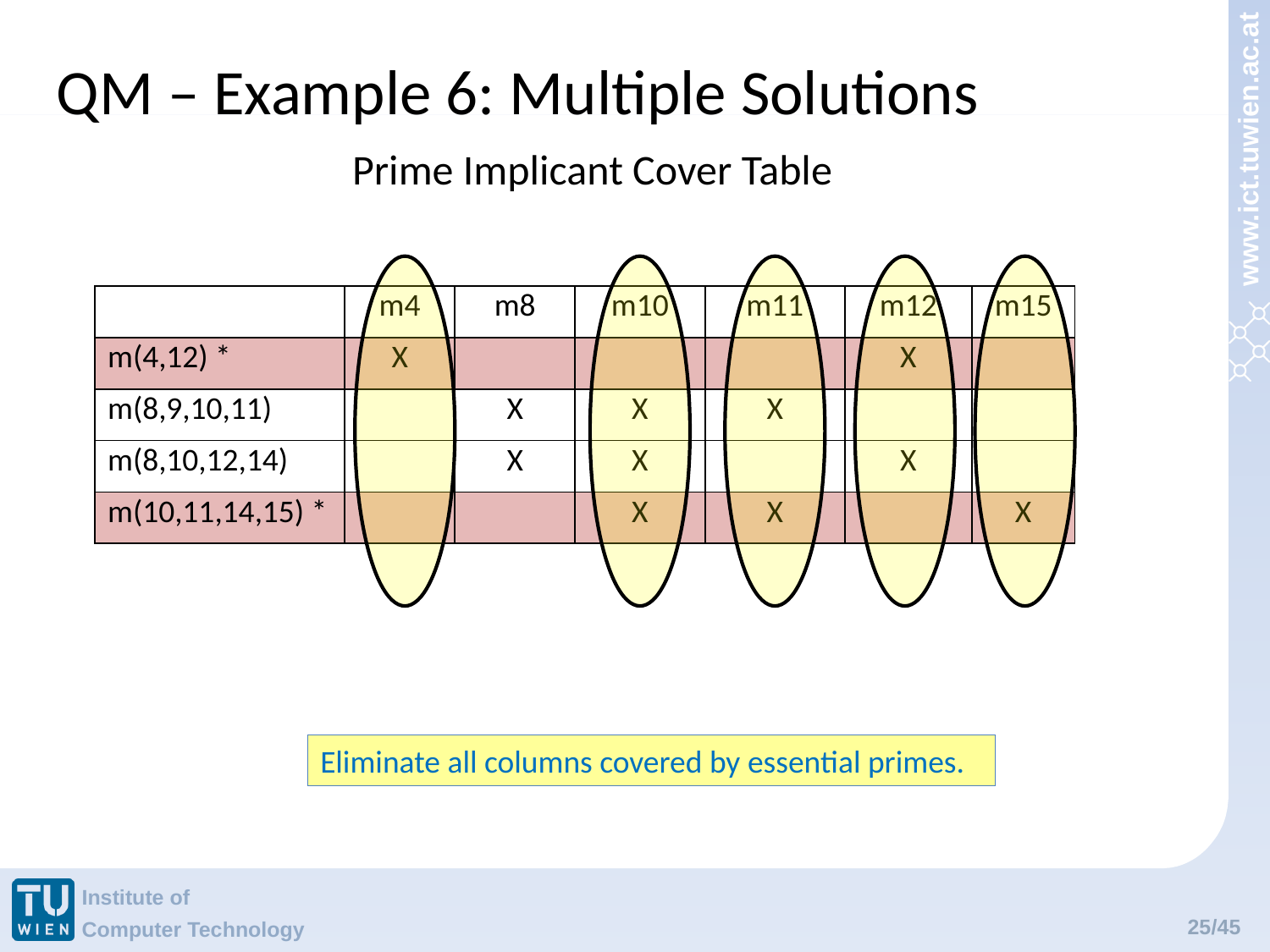

# QM – Example 6: Multiple Solutions
Prime Implicant Cover Table

|  | m4 | m8 | m10 | m11 | m12 | m15 |
| --- | --- | --- | --- | --- | --- | --- |
| m(4,12) \* | X |  |  |  | X |  |
| m(8,9,10,11) |  | X | X | X |  |  |
| m(8,10,12,14) |  | X | X |  | X |  |
| m(10,11,14,15) \* |  |  | X | X |  | X |
Eliminate all columns covered by essential primes.